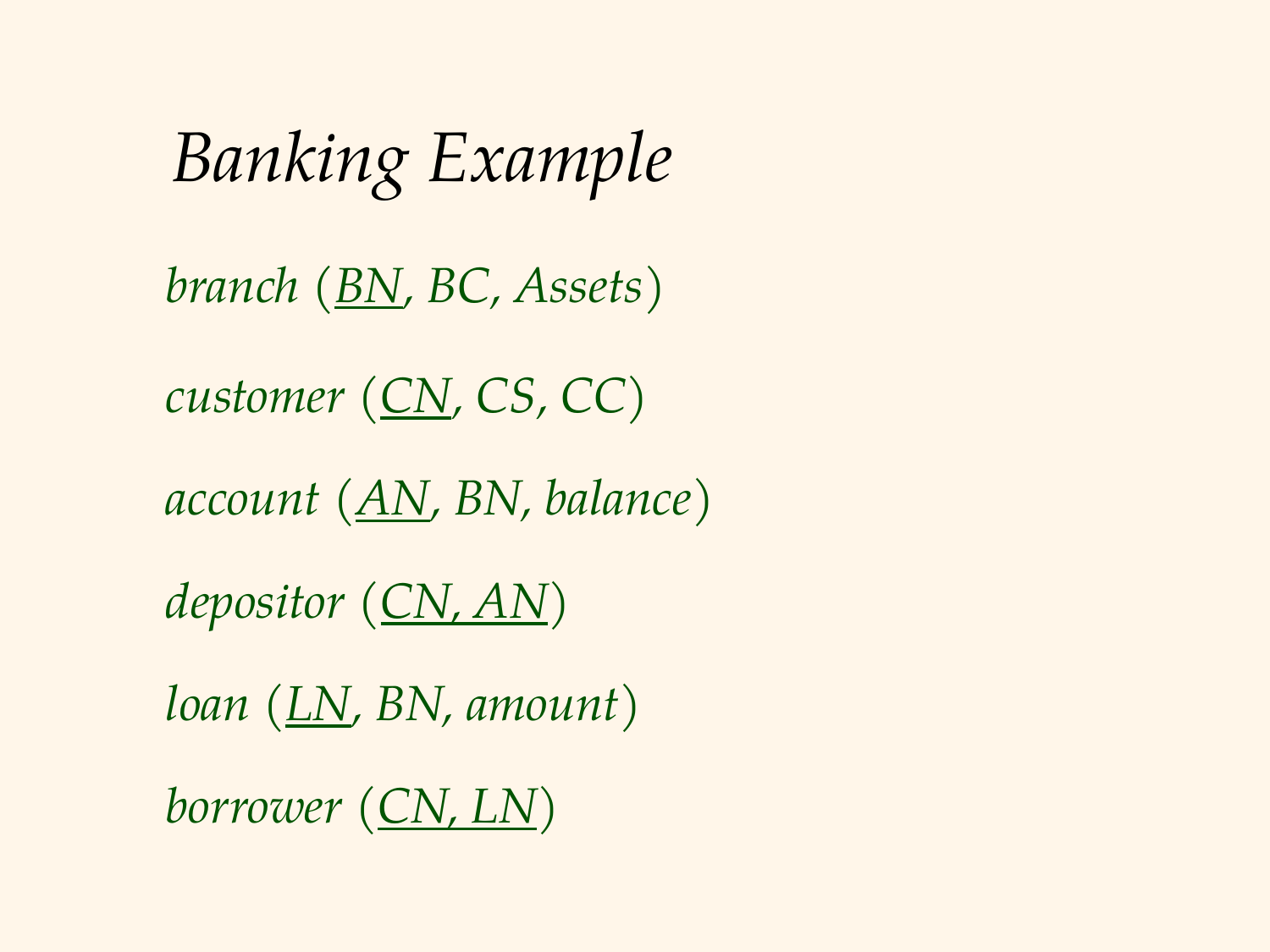

# Banking Example
branch (BN, BC, Assets)
customer (CN, CS, CC)

account (AN, BN, balance)

depositor (CN, AN)

loan (LN, BN, amount)

borrower (CN, LN)